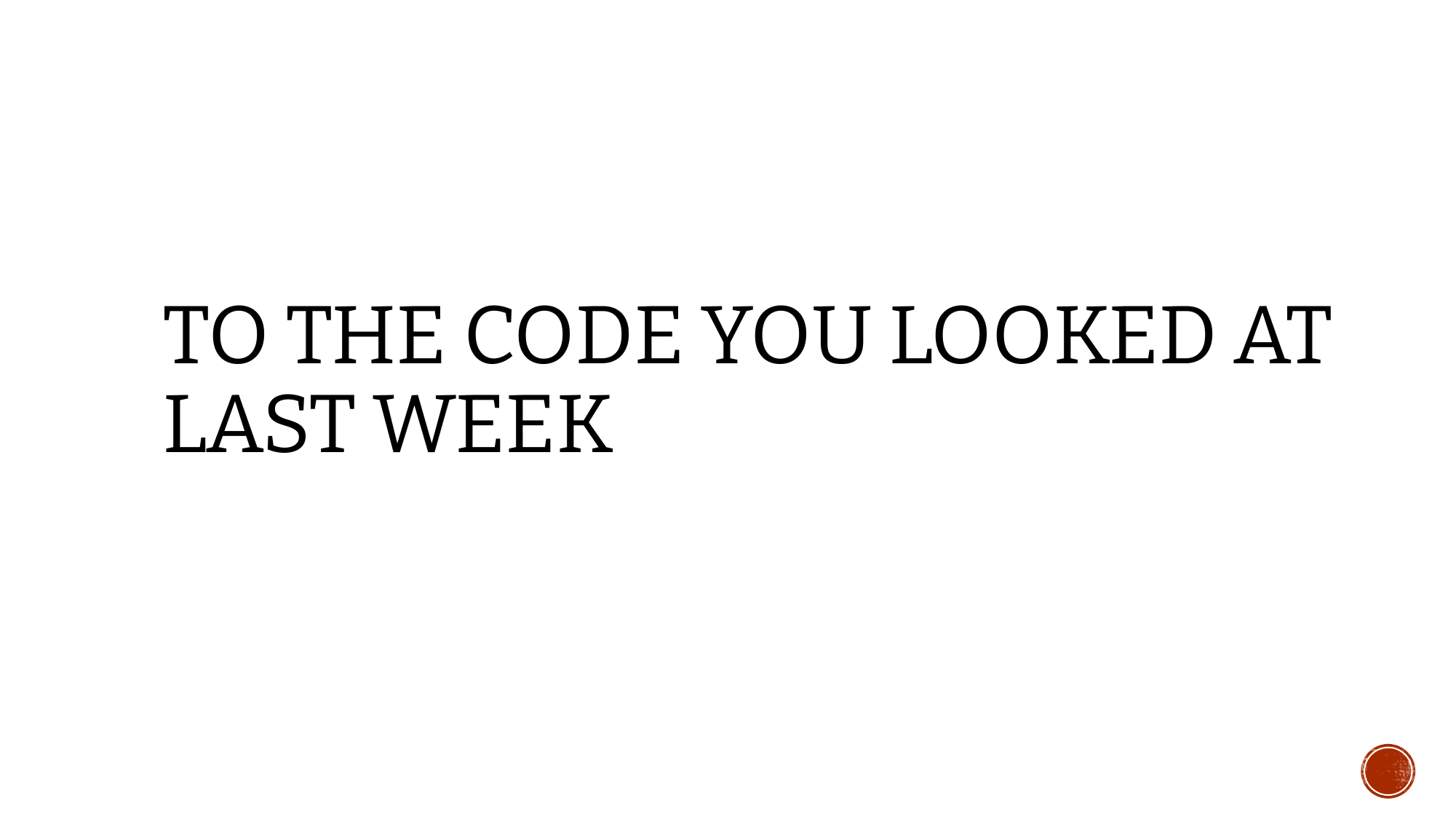

# To the code you looked at last week